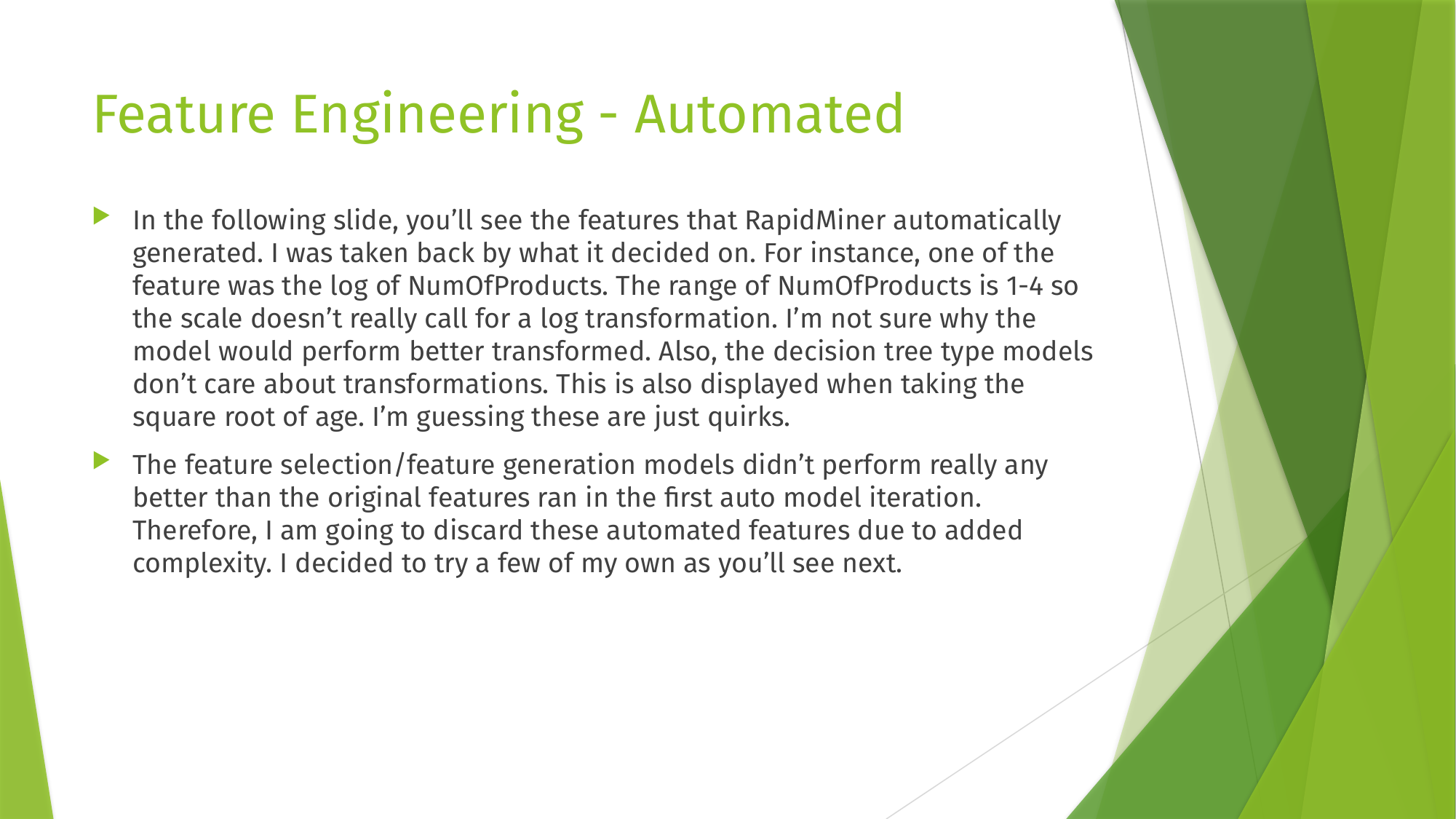

# Feature Engineering - Automated
In the following slide, you’ll see the features that RapidMiner automatically generated. I was taken back by what it decided on. For instance, one of the feature was the log of NumOfProducts. The range of NumOfProducts is 1-4 so the scale doesn’t really call for a log transformation. I’m not sure why the model would perform better transformed. Also, the decision tree type models don’t care about transformations. This is also displayed when taking the square root of age. I’m guessing these are just quirks.
The feature selection/feature generation models didn’t perform really any better than the original features ran in the first auto model iteration. Therefore, I am going to discard these automated features due to added complexity. I decided to try a few of my own as you’ll see next.